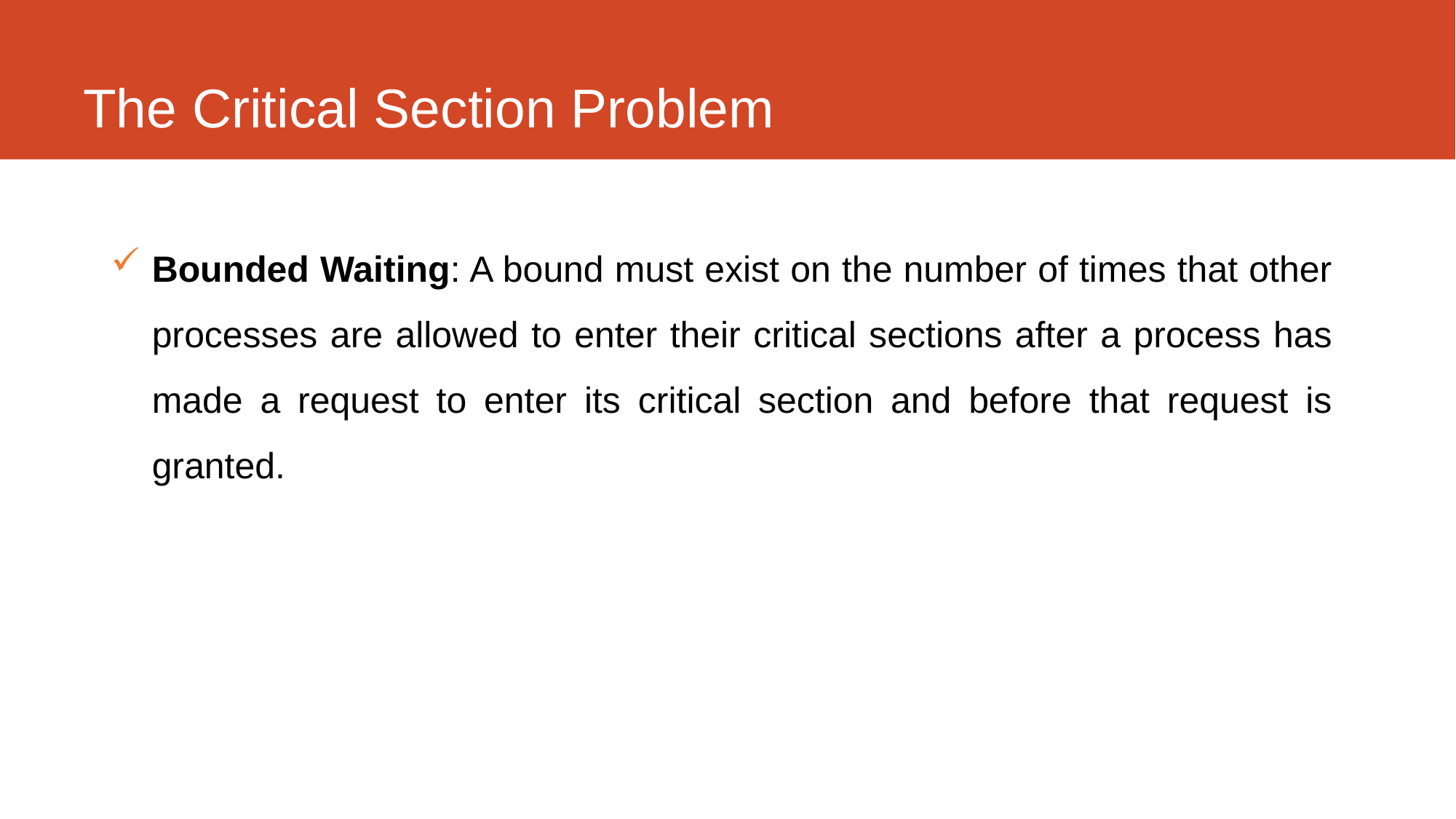

# The Critical Section Problem
Bounded Waiting: A bound must exist on the number of times that other processes are allowed to enter their critical sections after a process has made a request to enter its critical section and before that request is granted.